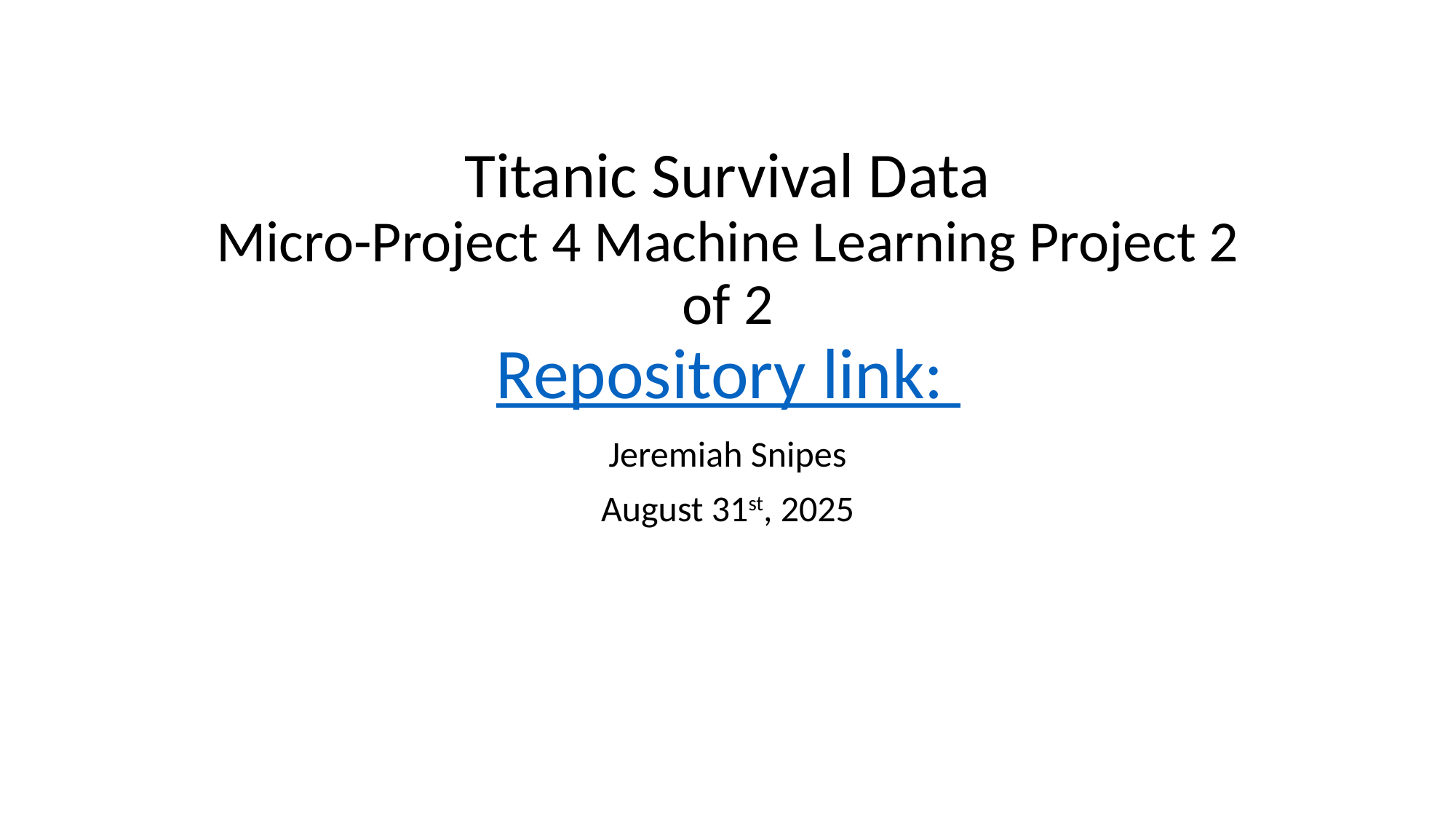

# Titanic Survival Data Micro-Project 4 Machine Learning Project 2 of 2 Repository link:
Jeremiah Snipes
August 31st, 2025